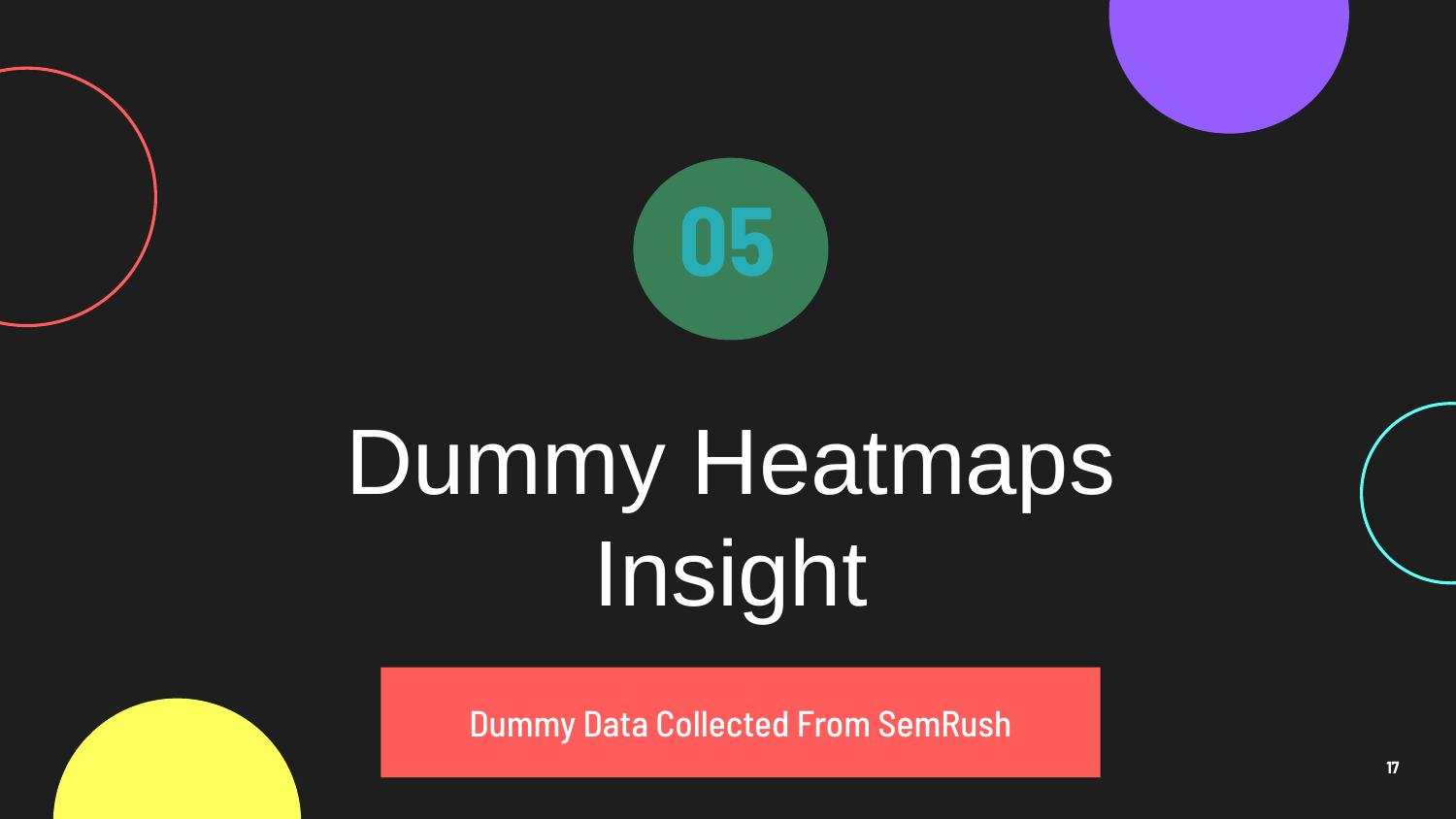

05
# Dummy Heatmaps Insight
Dummy Data Collected From SemRush
17